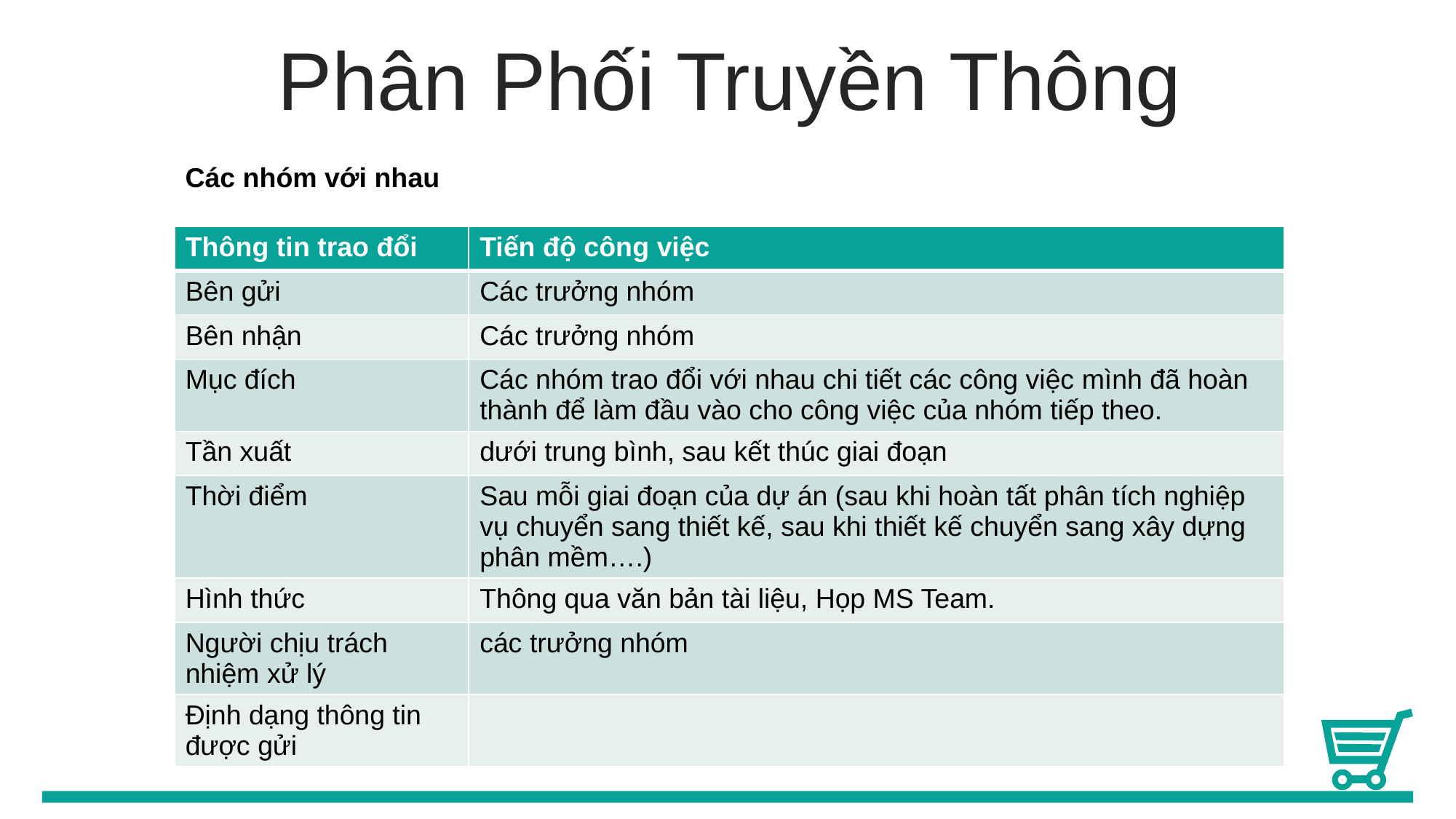

Phân Phối Truyền Thông
Các nhóm với nhau
| Thông tin trao đổi | Tiến độ công việc |
| --- | --- |
| Bên gửi | Các trưởng nhóm |
| Bên nhận | Các trưởng nhóm |
| Mục đích | Các nhóm trao đổi với nhau chi tiết các công việc mình đã hoàn thành để làm đầu vào cho công việc của nhóm tiếp theo. |
| Tần xuất | dưới trung bình, sau kết thúc giai đoạn |
| Thời điểm | Sau mỗi giai đoạn của dự án (sau khi hoàn tất phân tích nghiệp vụ chuyển sang thiết kế, sau khi thiết kế chuyển sang xây dựng phân mềm….) |
| Hình thức | Thông qua văn bản tài liệu, Họp MS Team. |
| Người chịu trách nhiệm xử lý | các trưởng nhóm |
| Định dạng thông tin được gửi |  |